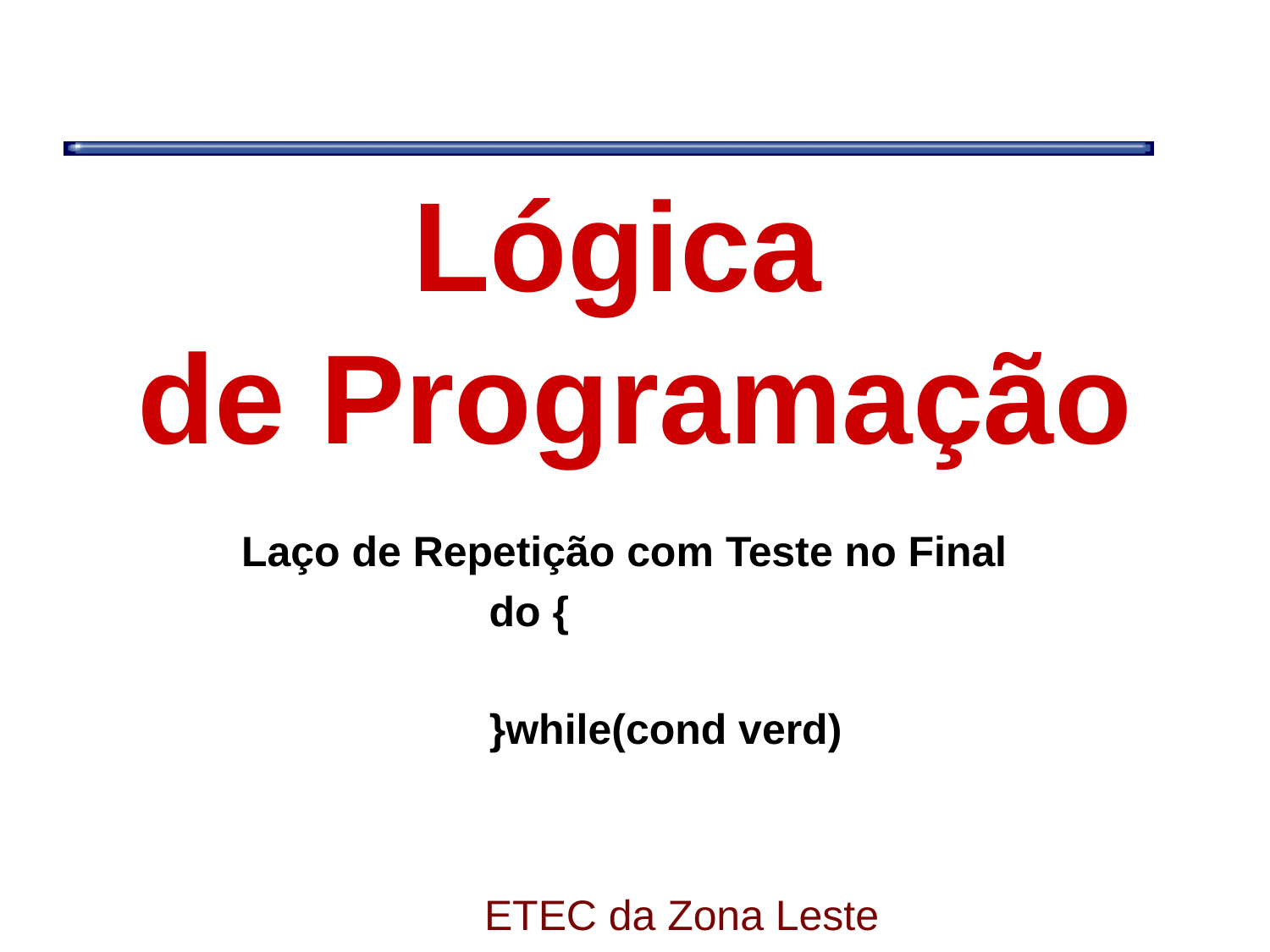

# Lógica de Programação
Laço de Repetição com Teste no Final
                         do {

       }while(cond verd)